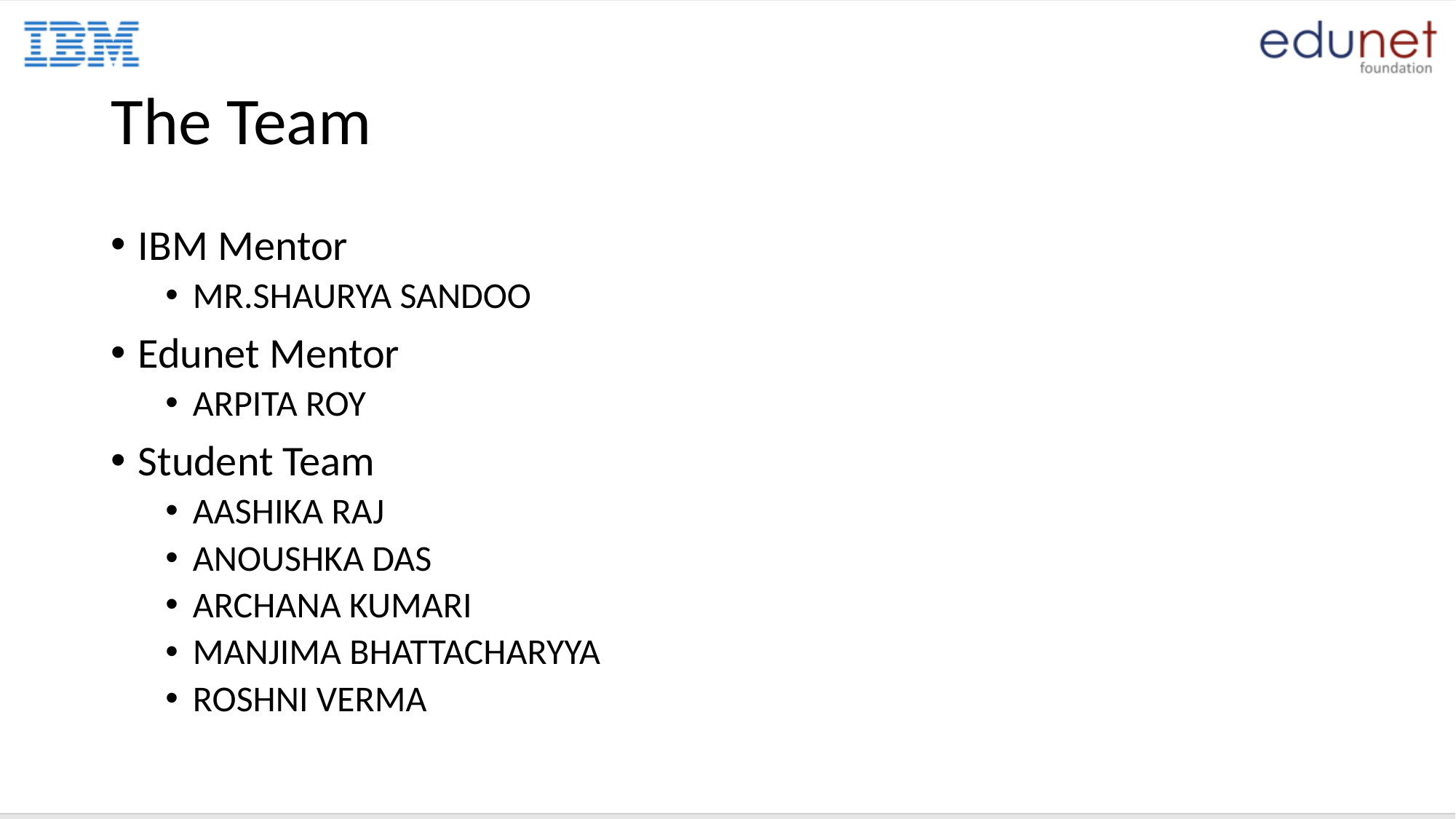

# The Team
IBM Mentor
MR.SHAURYA SANDOO
Edunet Mentor
ARPITA ROY
Student Team
AASHIKA RAJ
ANOUSHKA DAS
ARCHANA KUMARI
MANJIMA BHATTACHARYYA
ROSHNI VERMA